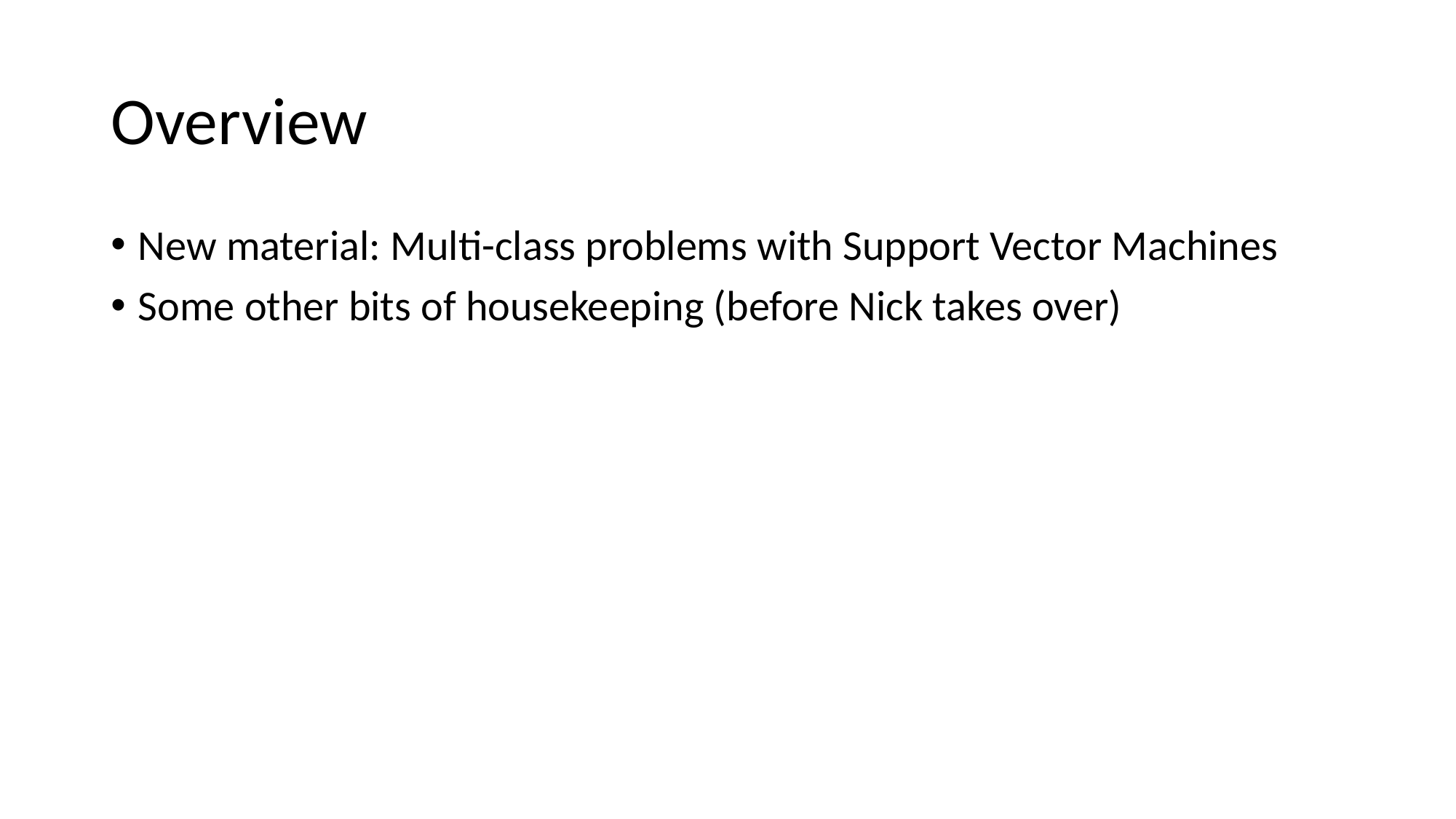

# Overview
New material: Multi-class problems with Support Vector Machines
Some other bits of housekeeping (before Nick takes over)